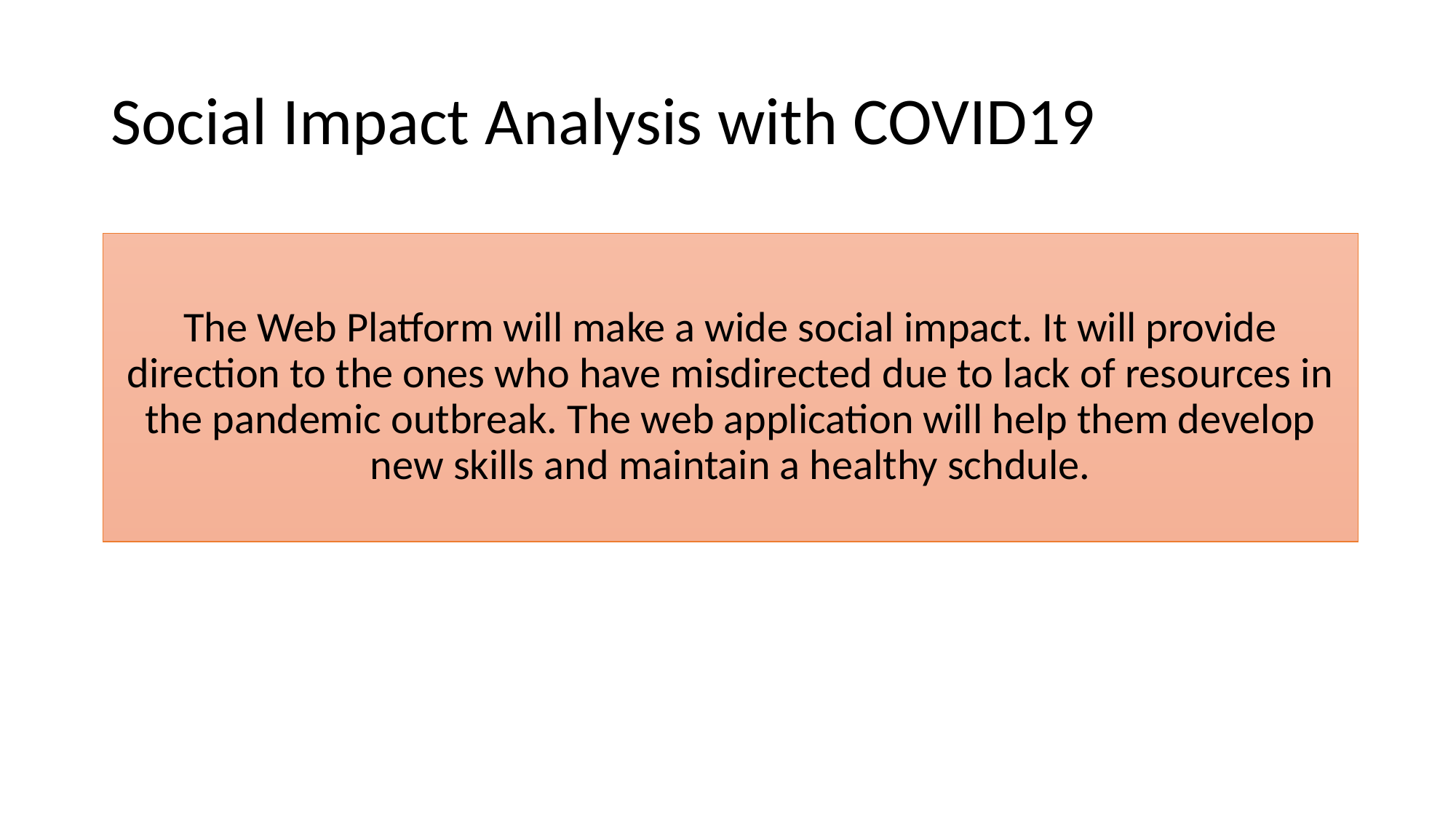

Social Impact Analysis with COVID19

The Web Platform will make a wide social impact. It will provide direction to the ones who have misdirected due to lack of resources in the pandemic outbreak. The web application will help them develop new skills and maintain a healthy schdule.